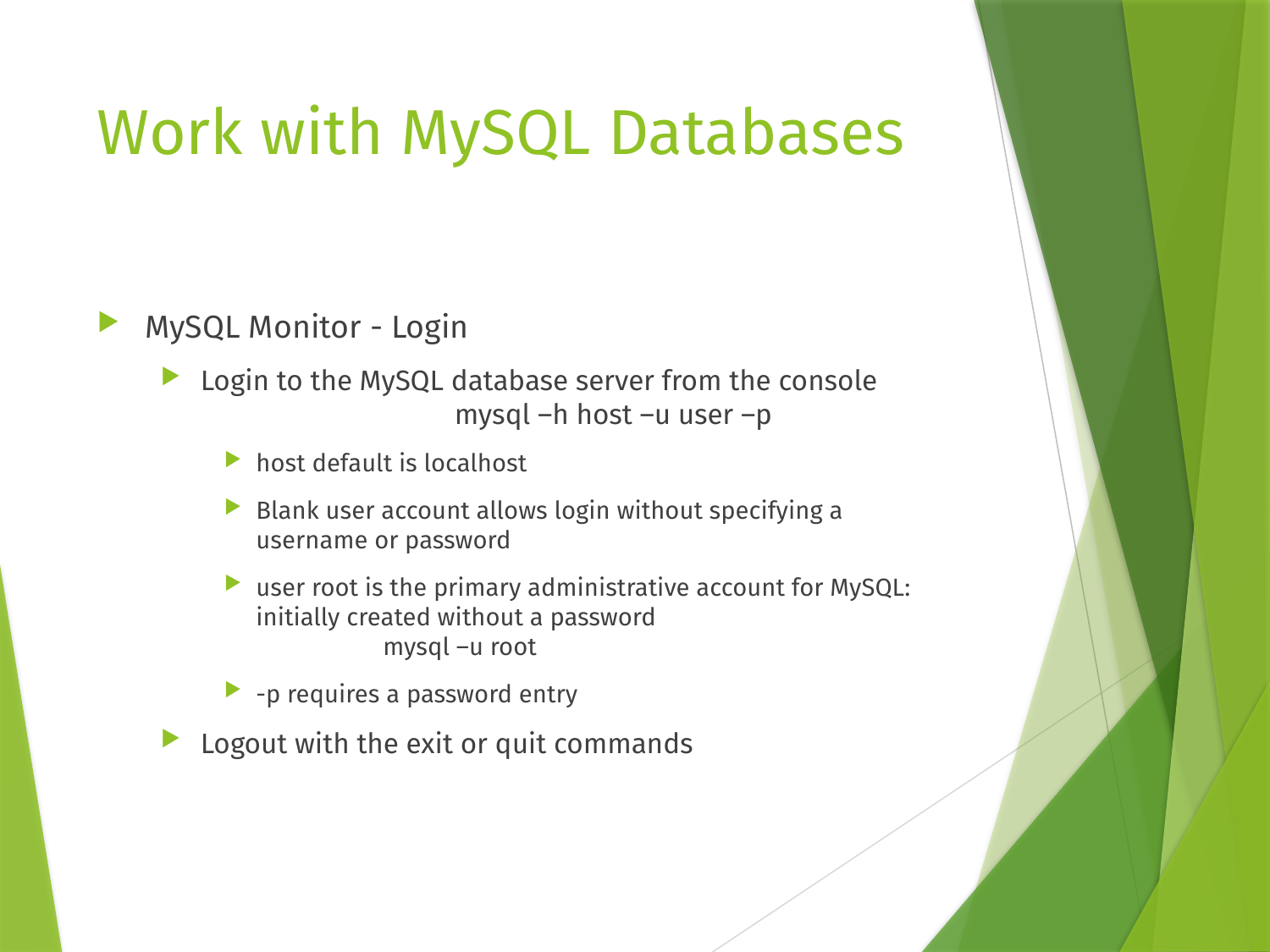

# Work with MySQL Databases
MySQL Monitor - Login
Login to the MySQL database server from the console
		mysql –h host –u user –p
host default is localhost
Blank user account allows login without specifying a username or password
user root is the primary administrative account for MySQL: initially created without a password
	mysql –u root
-p requires a password entry
Logout with the exit or quit commands